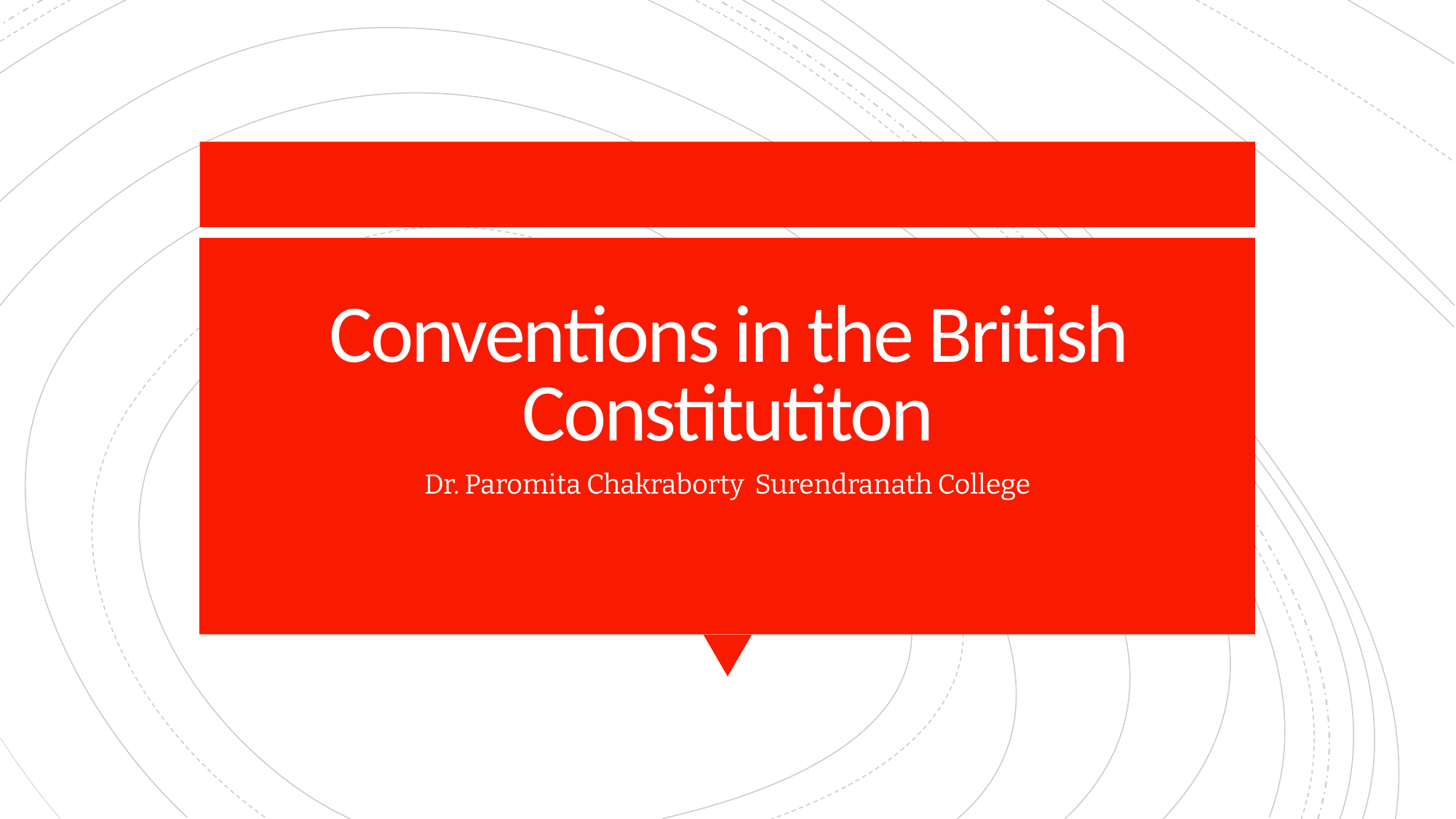

# Conventions in the British Constitutiton
Dr. Paromita Chakraborty  Surendranath College